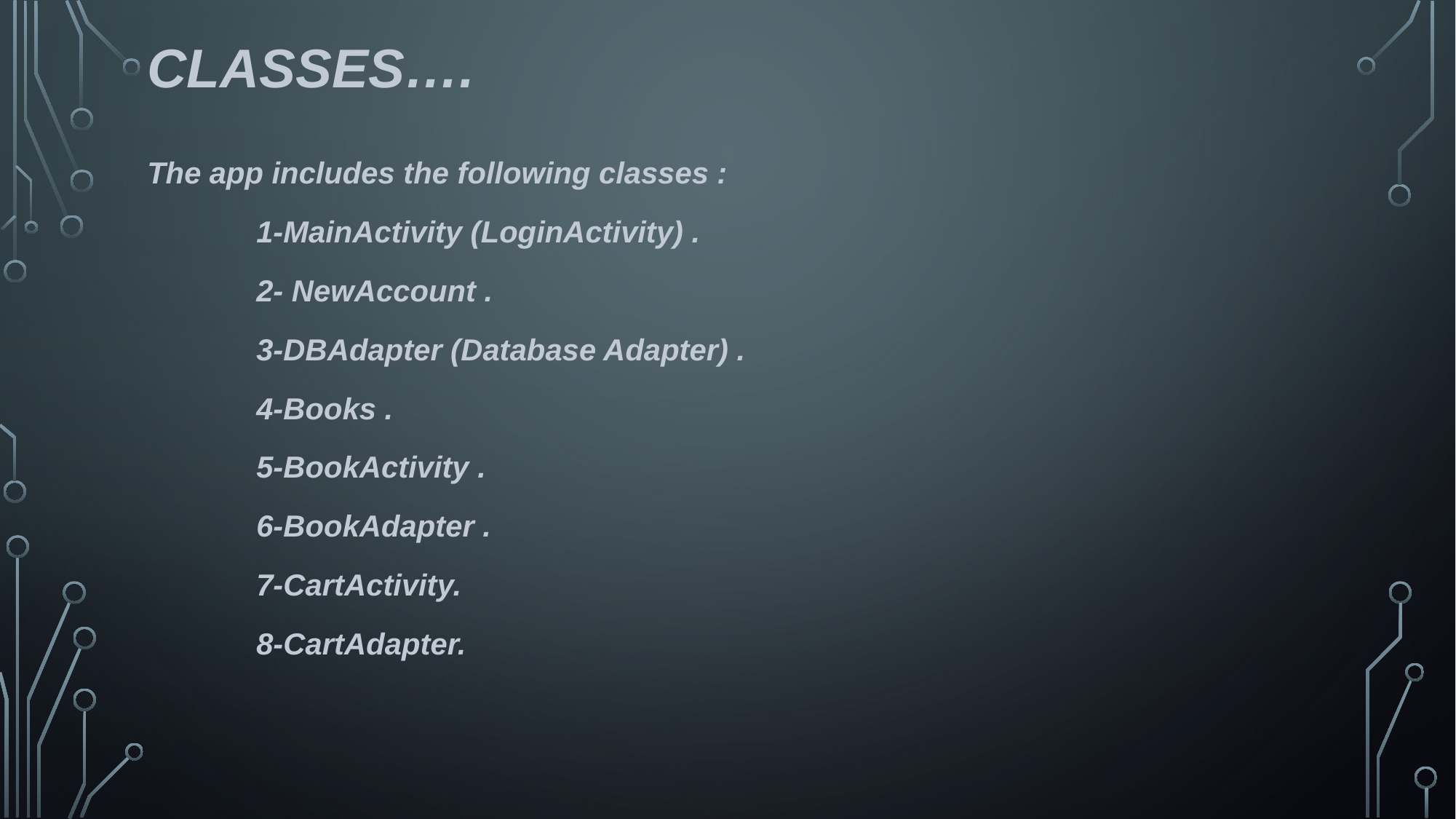

# Classes….
The app includes the following classes :
	1-MainActivity (LoginActivity) .
	2- NewAccount .
	3-DBAdapter (Database Adapter) .
	4-Books .
	5-BookActivity .
	6-BookAdapter .
	7-CartActivity.
	8-CartAdapter.